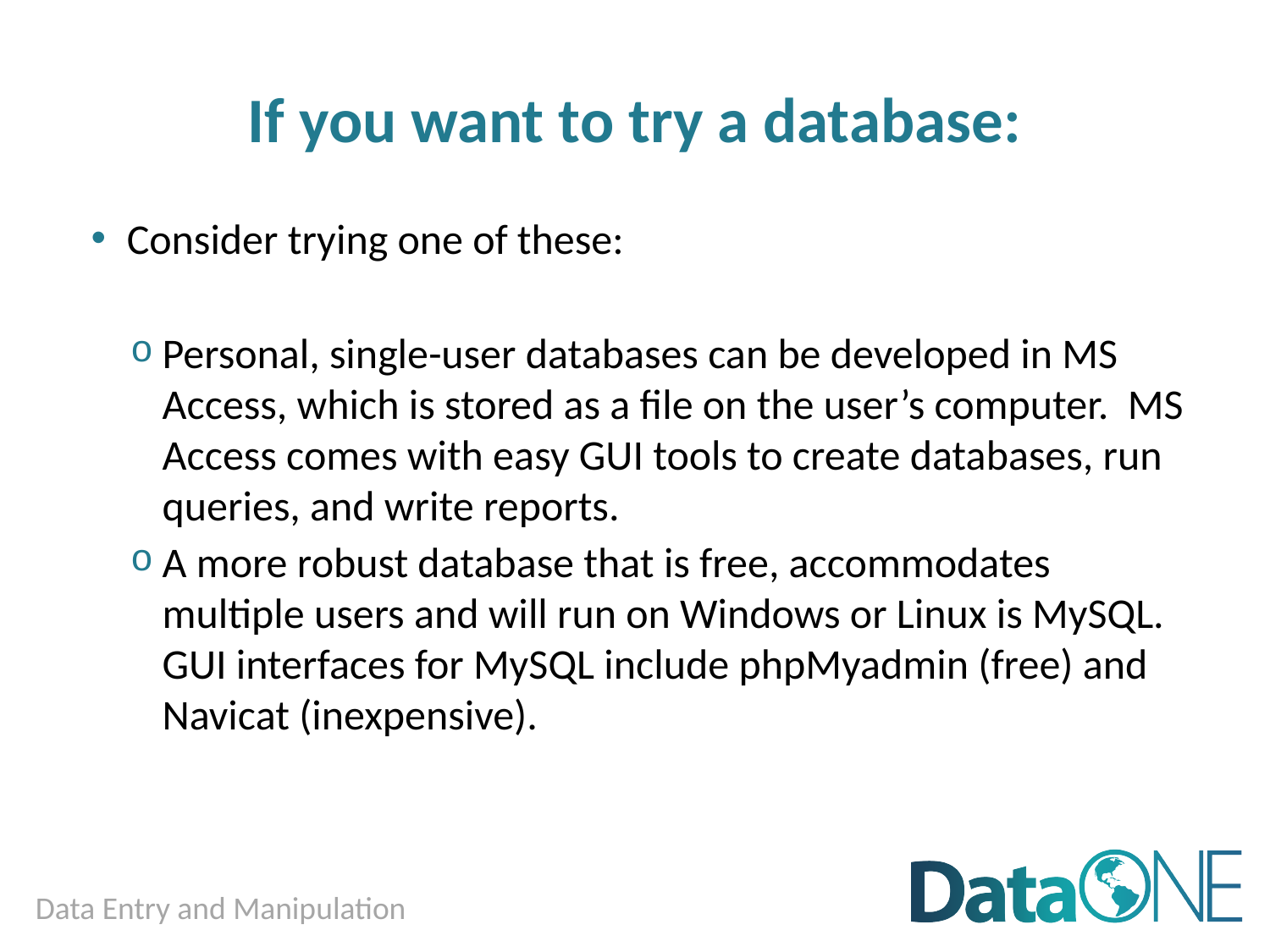

# If you want to try a database:
Consider trying one of these:

Personal, single-user databases can be developed in MS Access, which is stored as a file on the user’s computer.  MS Access comes with easy GUI tools to create databases, run queries, and write reports.
A more robust database that is free, accommodates multiple users and will run on Windows or Linux is MySQL.   GUI interfaces for MySQL include phpMyadmin (free) and Navicat (inexpensive).